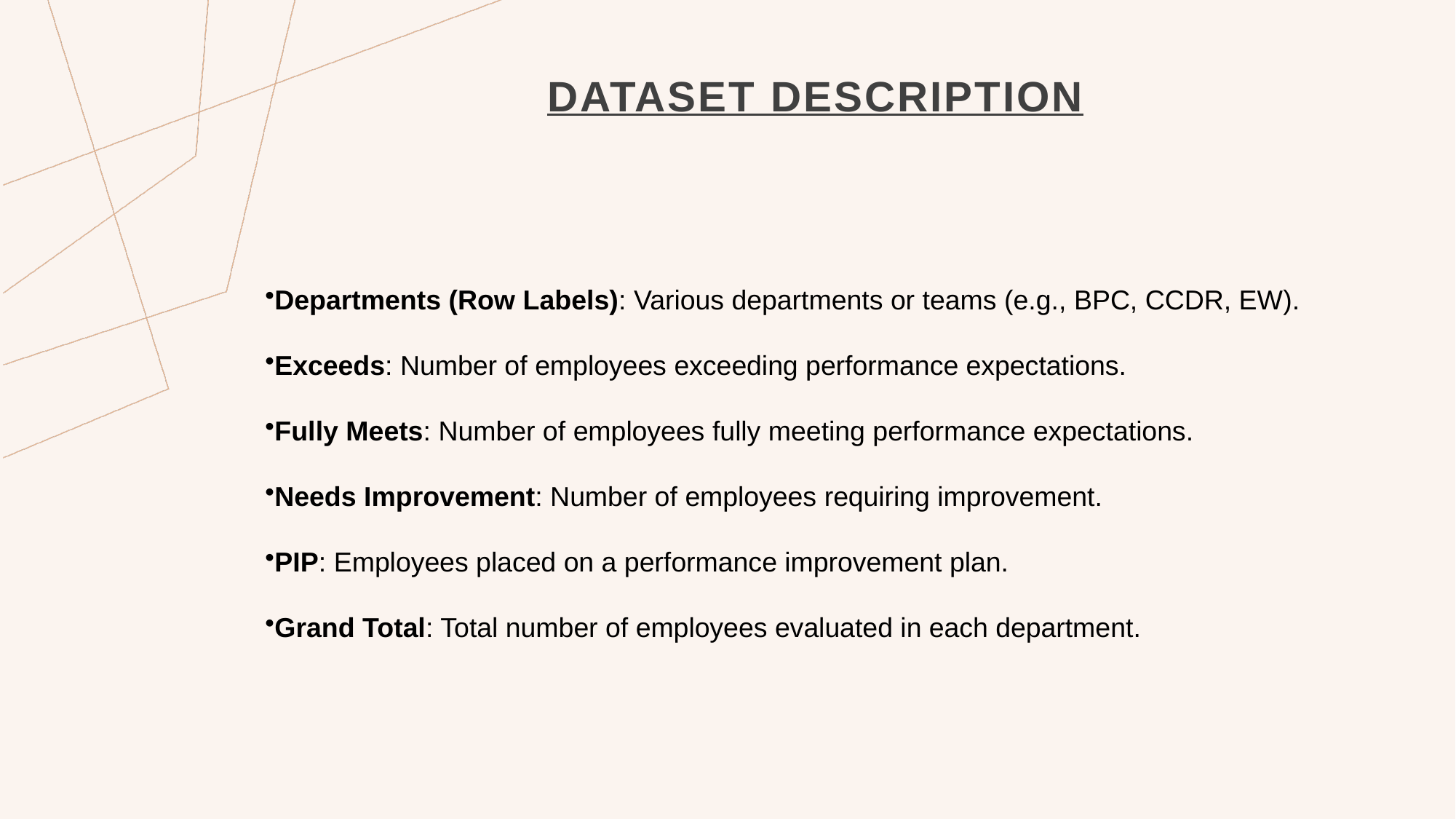

# Dataset Description
Departments (Row Labels): Various departments or teams (e.g., BPC, CCDR, EW).

Exceeds: Number of employees exceeding performance expectations.

Fully Meets: Number of employees fully meeting performance expectations.

Needs Improvement: Number of employees requiring improvement.

PIP: Employees placed on a performance improvement plan.

Grand Total: Total number of employees evaluated in each department.